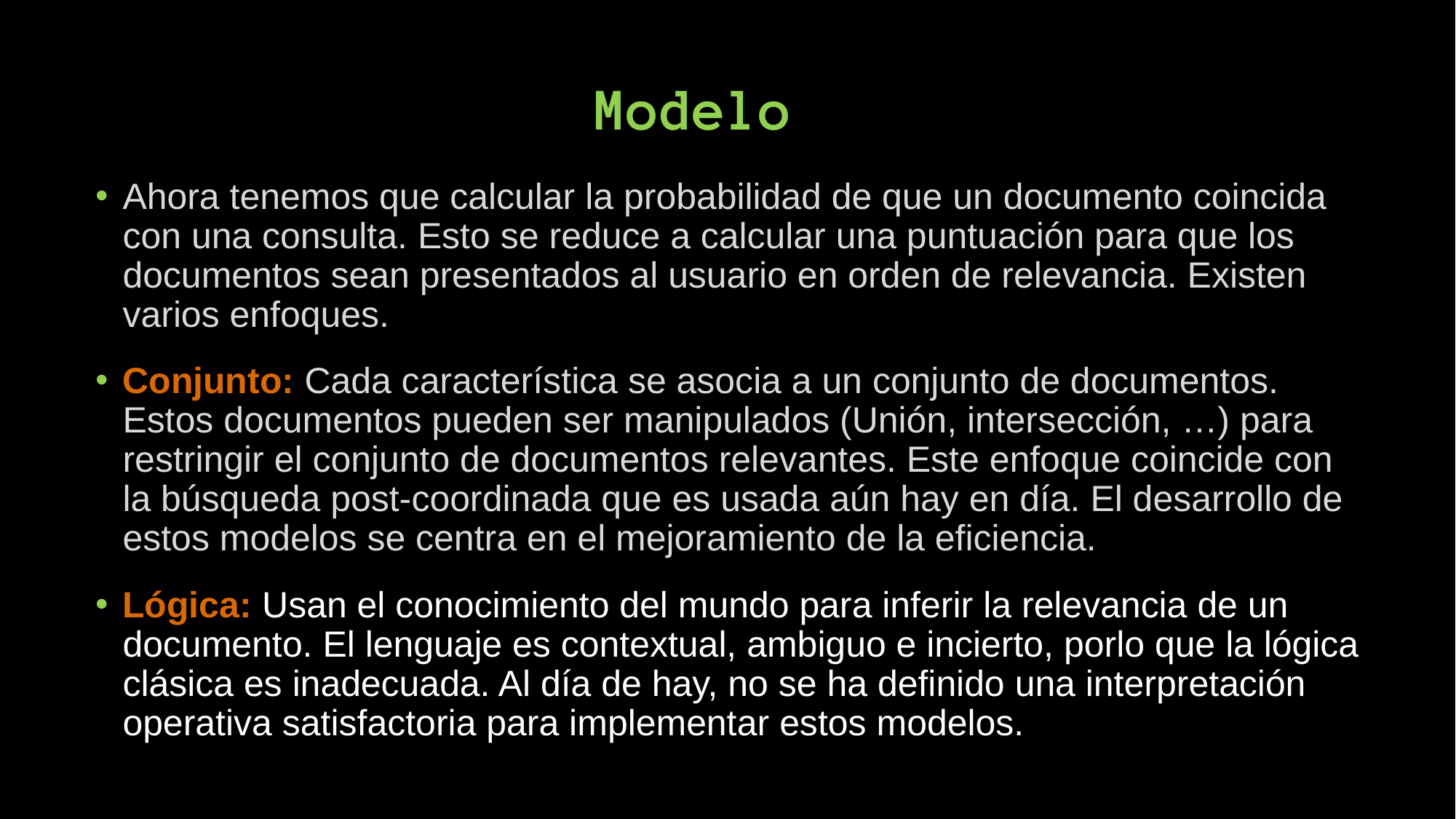

# Modelo
Ahora tenemos que calcular la probabilidad de que un documento coincida con una consulta. Esto se reduce a calcular una puntuación para que los documentos sean presentados al usuario en orden de relevancia. Existen varios enfoques.
Conjunto: Cada característica se asocia a un conjunto de documentos. Estos documentos pueden ser manipulados (Unión, intersección, …) para restringir el conjunto de documentos relevantes. Este enfoque coincide con la búsqueda post-coordinada que es usada aún hay en día. El desarrollo de estos modelos se centra en el mejoramiento de la eficiencia.
Lógica: Usan el conocimiento del mundo para inferir la relevancia de un documento. El lenguaje es contextual, ambiguo e incierto, porlo que la lógica clásica es inadecuada. Al día de hay, no se ha definido una interpretación operativa satisfactoria para implementar estos modelos.